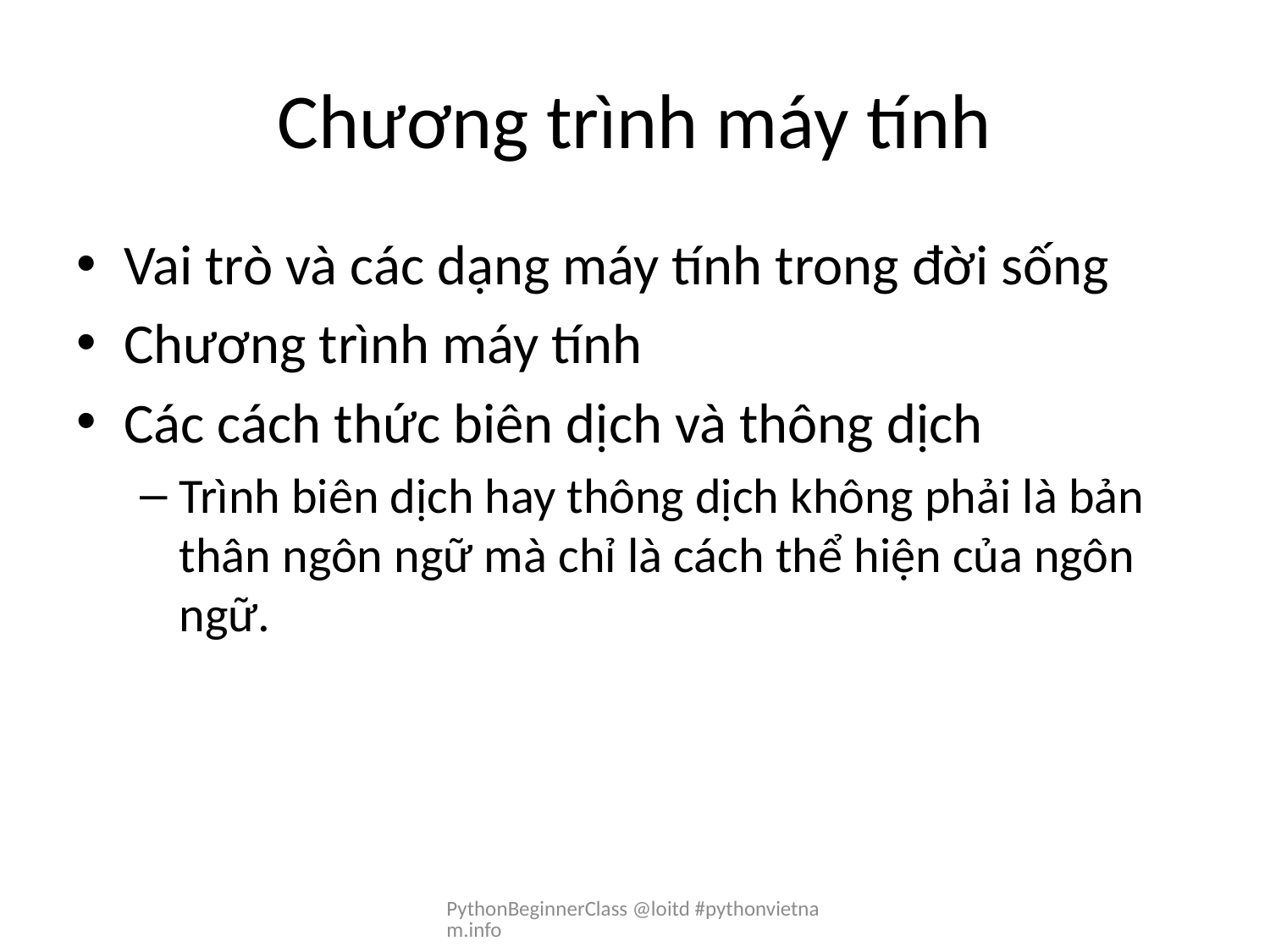

# Chương trình máy tính
Vai trò và các dạng máy tính trong đời sống
Chương trình máy tính
Các cách thức biên dịch và thông dịch
Trình biên dịch hay thông dịch không phải là bản thân ngôn ngữ mà chỉ là cách thể hiện của ngôn ngữ.
PythonBeginnerClass @loitd #pythonvietnam.info